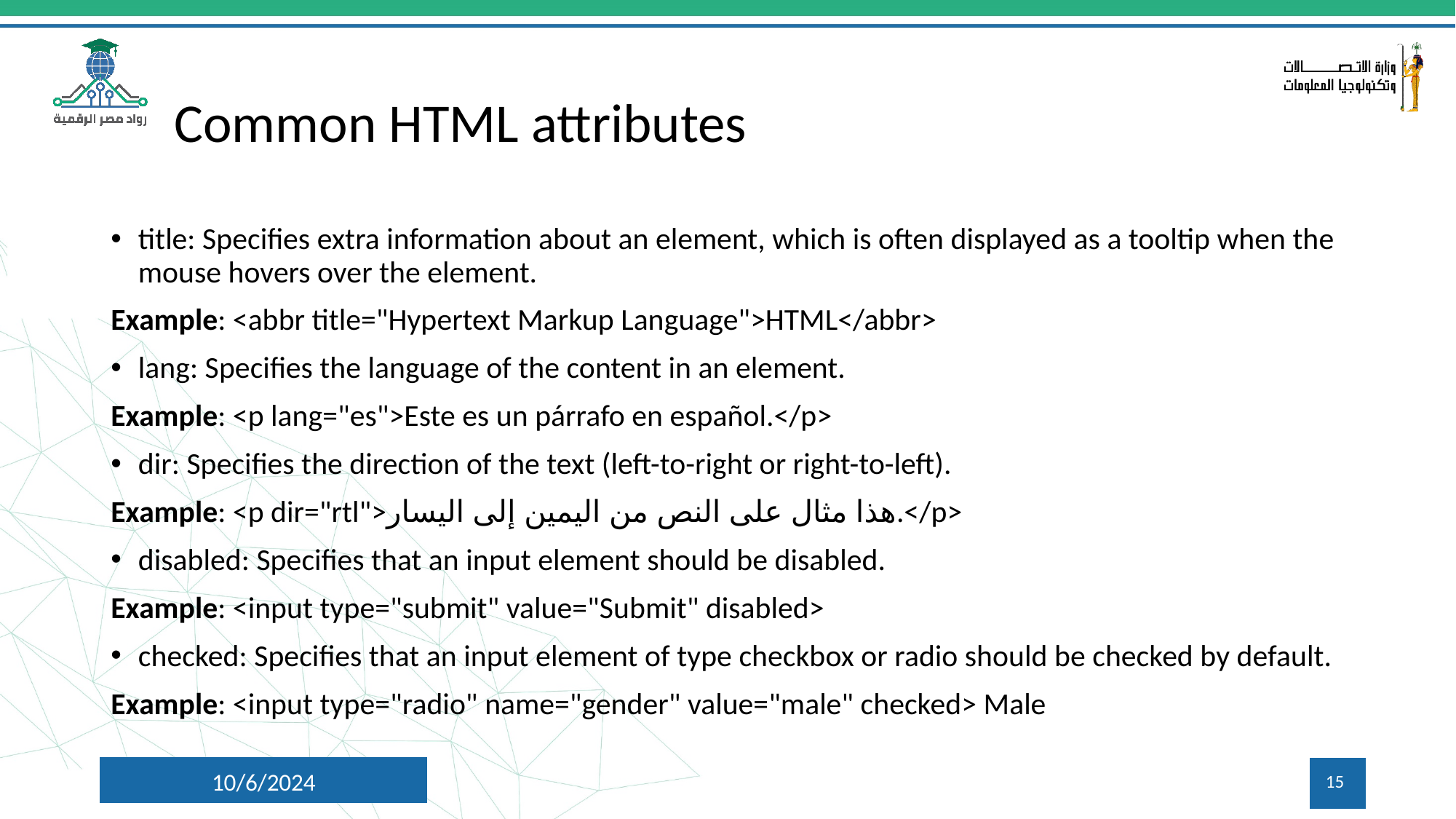

# Common HTML attributes
title: Specifies extra information about an element, which is often displayed as a tooltip when the mouse hovers over the element.
Example: <abbr title="Hypertext Markup Language">HTML</abbr>
lang: Specifies the language of the content in an element.
Example: <p lang="es">Este es un párrafo en español.</p>
dir: Specifies the direction of the text (left-to-right or right-to-left).
Example: <p dir="rtl">هذا مثال على النص من اليمين إلى اليسار.</p>
disabled: Specifies that an input element should be disabled.
Example: <input type="submit" value="Submit" disabled>
checked: Specifies that an input element of type checkbox or radio should be checked by default.
Example: <input type="radio" name="gender" value="male" checked> Male
10/6/2024

15